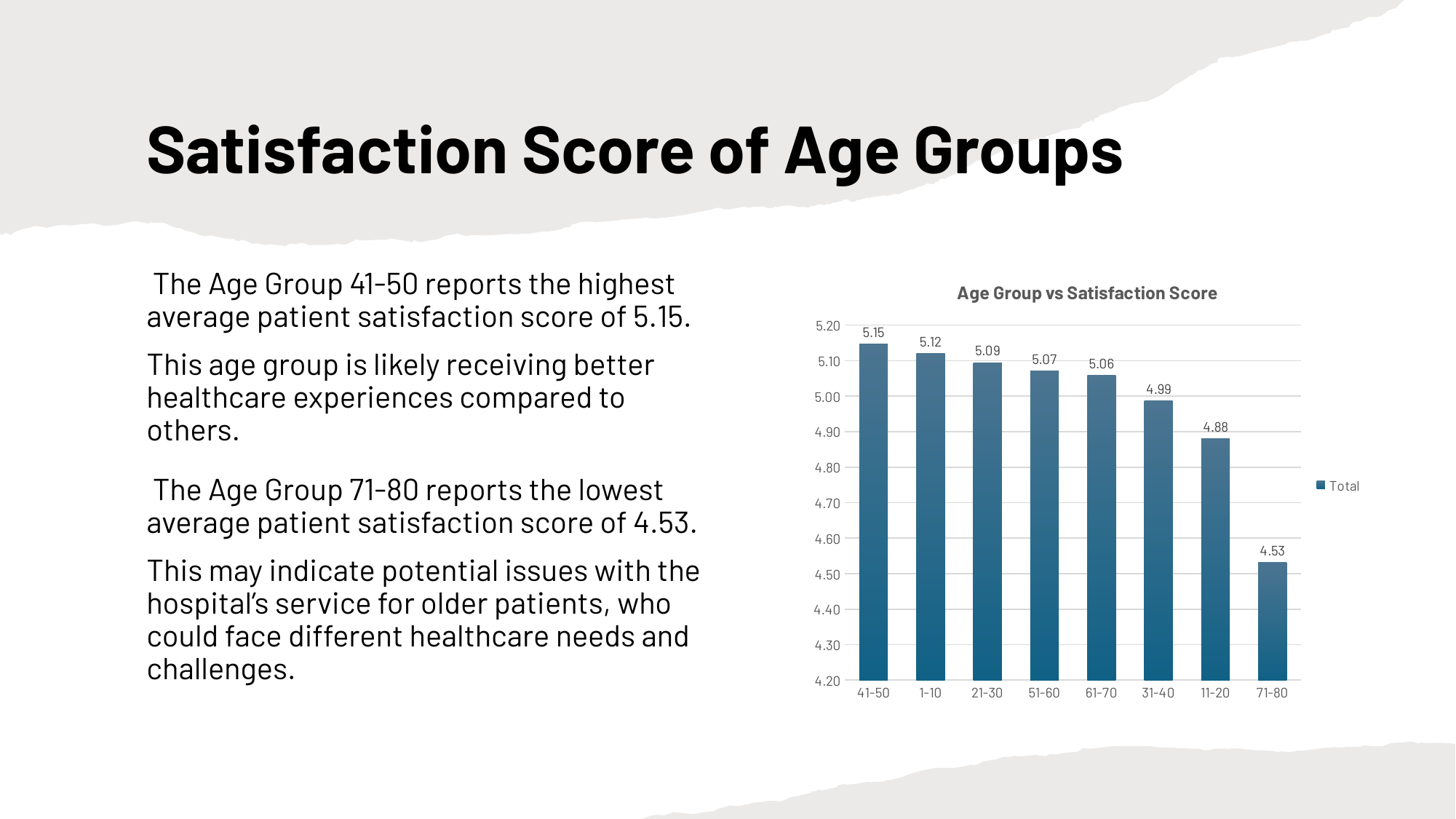

# Satisfaction Score of Age Groups

### Chart: Age Group vs Satisfaction Score

| Category | Total |
|---|---|
| 41-50 | 5.147435897435898 |
| 1-10 | 5.121212121212121 |
| 21-30 | 5.094674556213017 |
| 51-60 | 5.071895424836601 |
| 61-70 | 5.058441558441558 |
| 31-40 | 4.9880239520958085 |
| 11-20 | 4.88013698630137 |
| 71-80 | 4.531986531986532 |
 The Age Group 41-50 reports the highest average patient satisfaction score of 5.15.
This age group is likely receiving better healthcare experiences compared to others.
 The Age Group 71-80 reports the lowest average patient satisfaction score of 4.53.
This may indicate potential issues with the hospital’s service for older patients, who could face different healthcare needs and challenges.